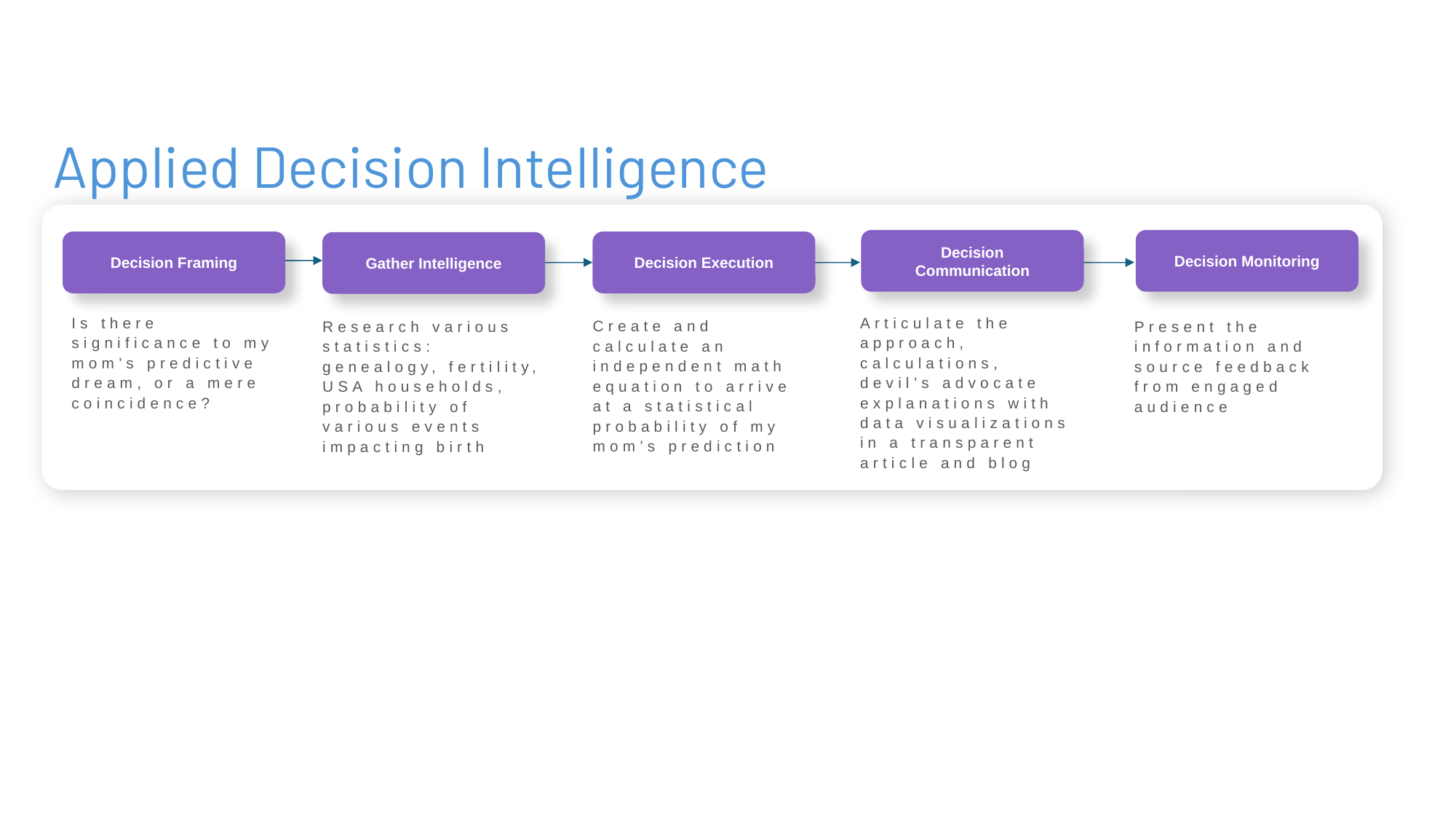

Applied Decision Intelligence

Decision Communication
Decision Monitoring
Decision Framing
Decision Execution
Gather Intelligence
Articulate the approach, calculations, devil’s advocate explanations with data visualizations in a transparent article and blog
Is there significance to my mom’s predictive dream, or a mere coincidence?
Create and calculate an independent math equation to arrive at a statistical probability of my mom’s prediction
Research various statistics: genealogy, fertility, USA households, probability of various events impacting birth
Present the information and source feedback from engaged audience